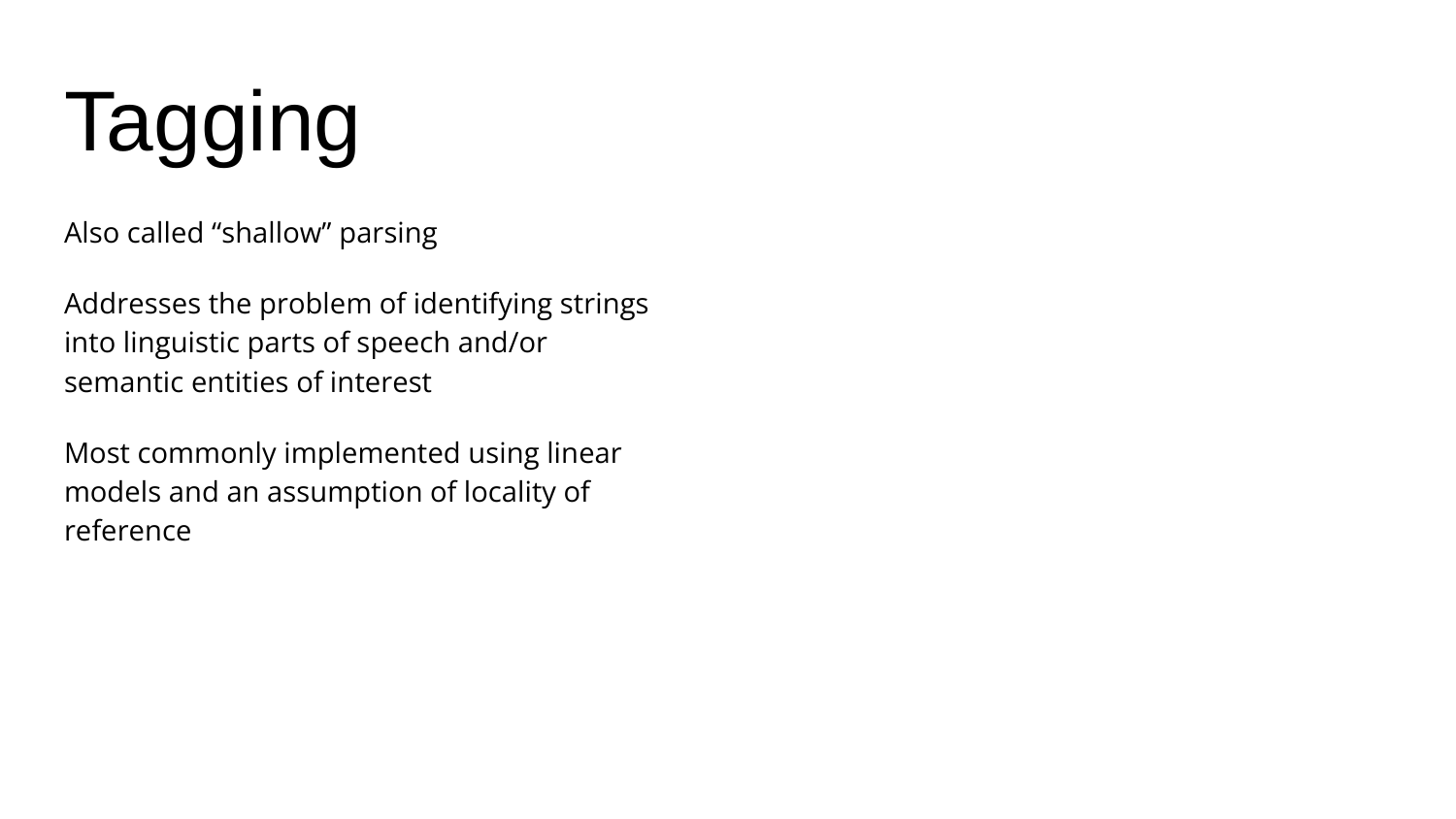

# Tagging
Also called “shallow” parsing
Addresses the problem of identifying strings into linguistic parts of speech and/or semantic entities of interest
Most commonly implemented using linear models and an assumption of locality of reference